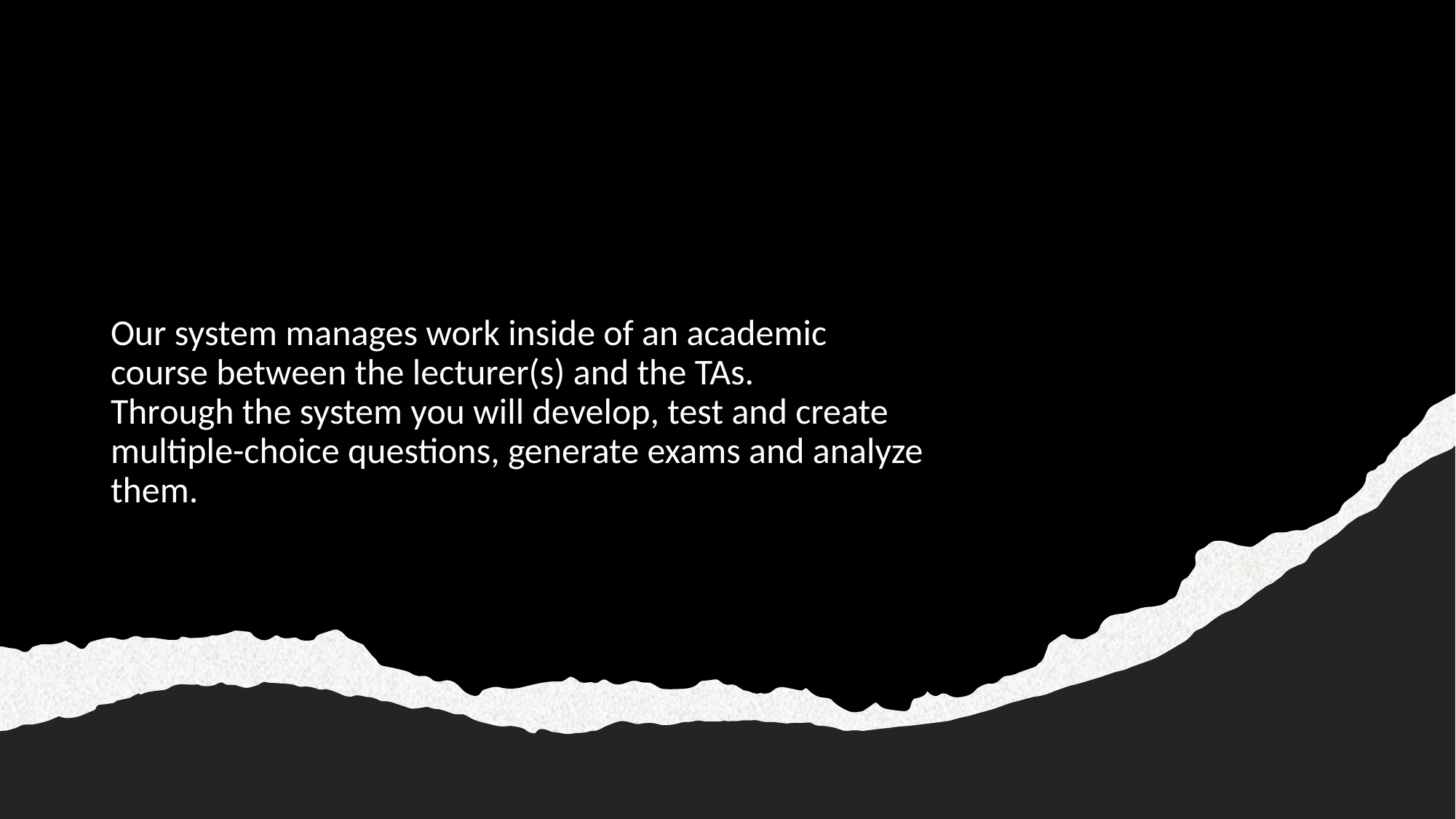

​Our system manages work inside of an academic course between the lecturer(s) and the TAs.
Through the system you will develop, test and create multiple-choice questions, generate exams and analyze them.